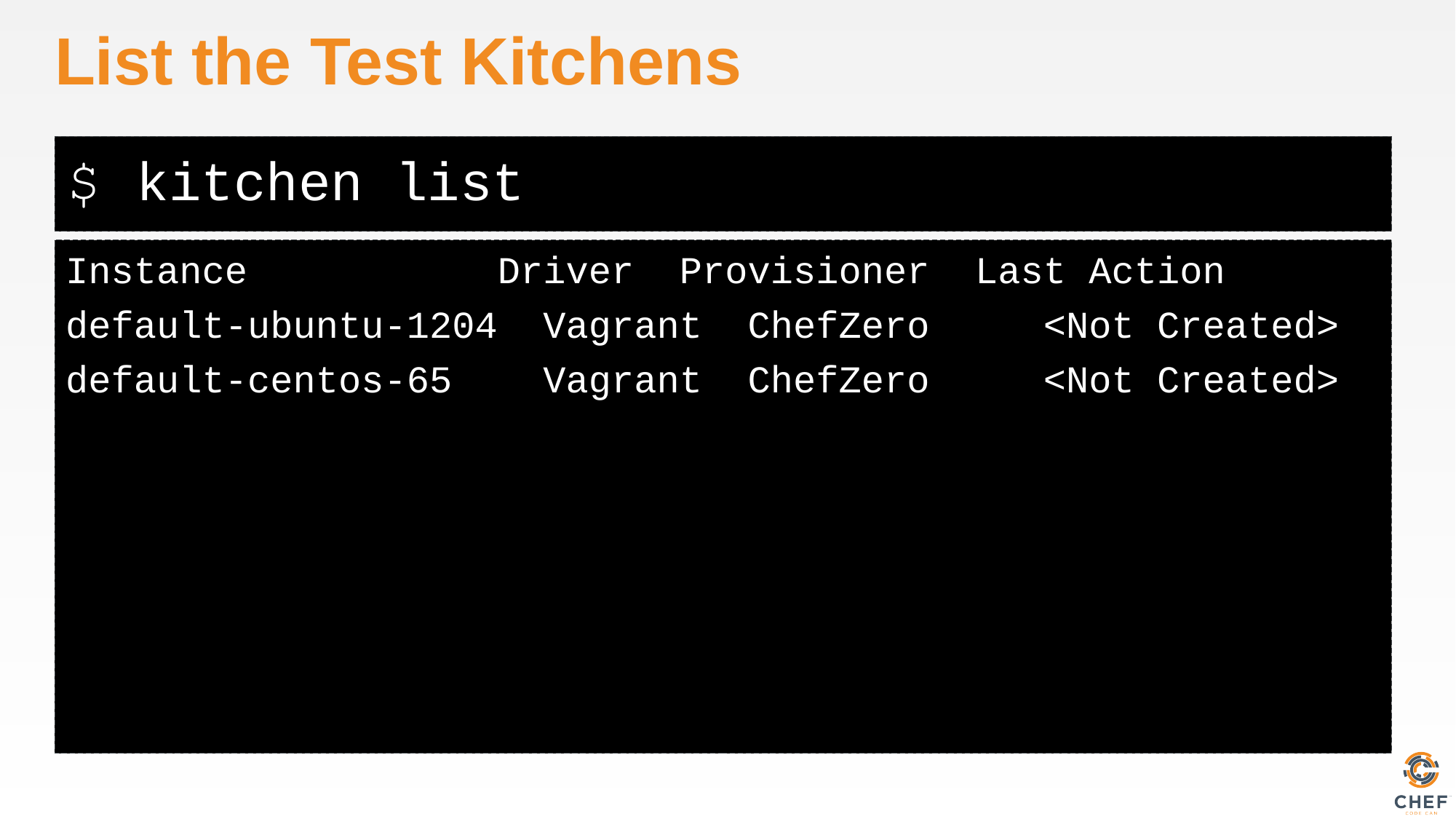

# List the Test Kitchens
kitchen list
Instance           Driver  Provisioner  Last Action
default-ubuntu-1204  Vagrant  ChefZero     <Not Created>
default-centos-65    Vagrant  ChefZero     <Not Created>